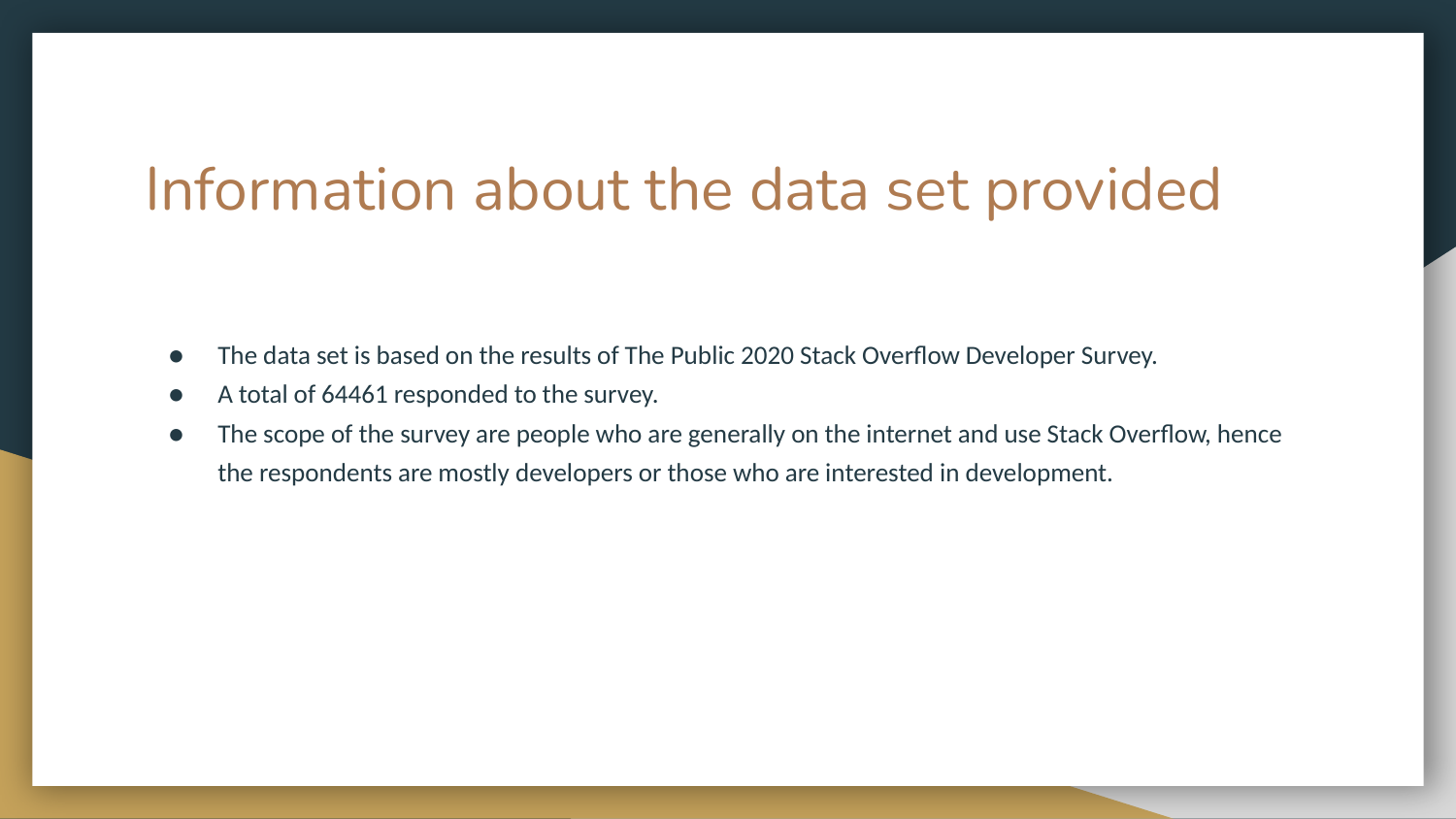

# Information about the data set provided
The data set is based on the results of The Public 2020 Stack Overflow Developer Survey.
A total of 64461 responded to the survey.
The scope of the survey are people who are generally on the internet and use Stack Overflow, hence the respondents are mostly developers or those who are interested in development.